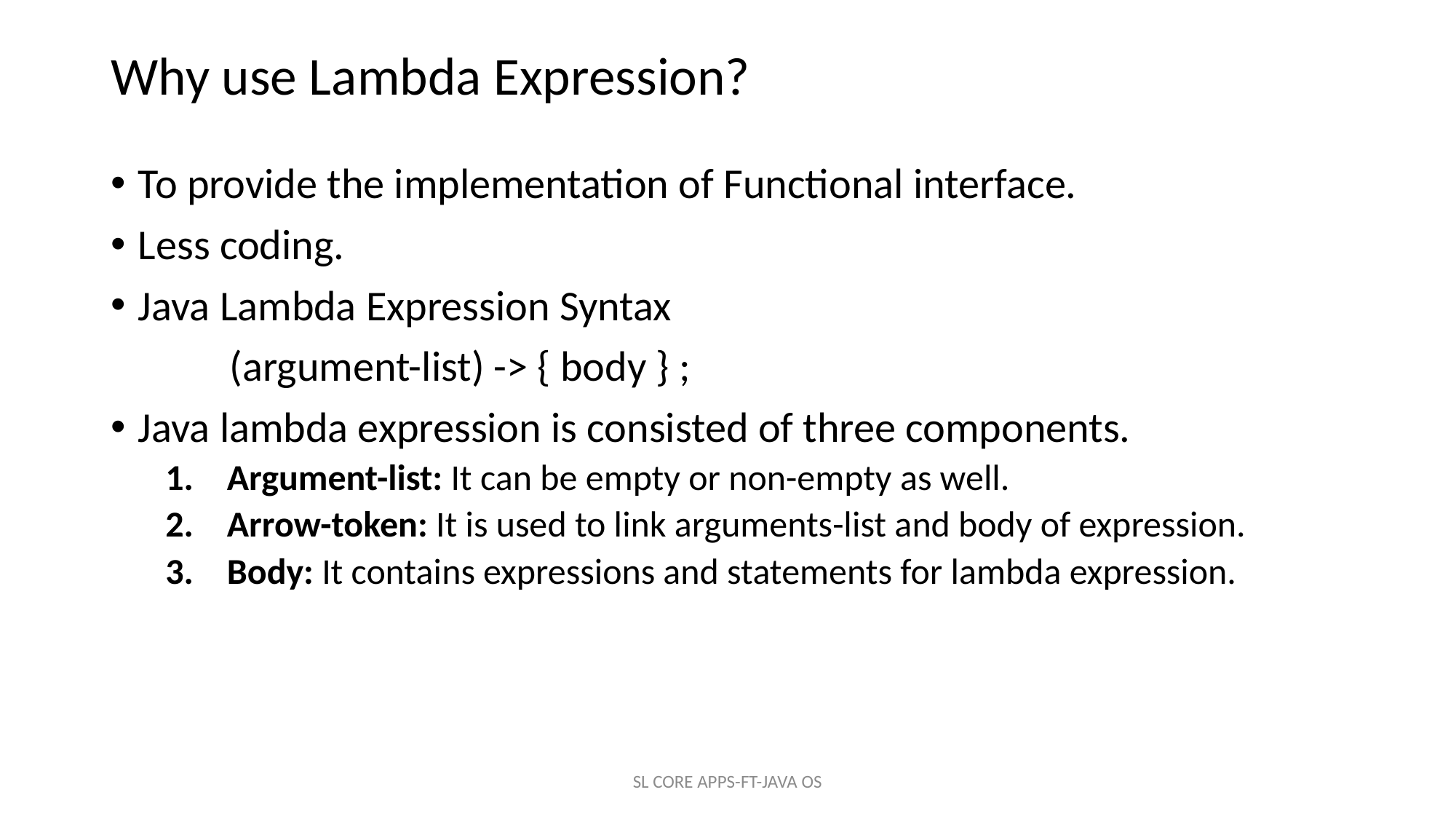

# Why use Lambda Expression?
To provide the implementation of Functional interface.
Less coding.
Java Lambda Expression Syntax
	 (argument-list) -> { body } ;
Java lambda expression is consisted of three components.
Argument-list: It can be empty or non-empty as well.
Arrow-token: It is used to link arguments-list and body of expression.
Body: It contains expressions and statements for lambda expression.

SL CORE APPS-FT-JAVA OS